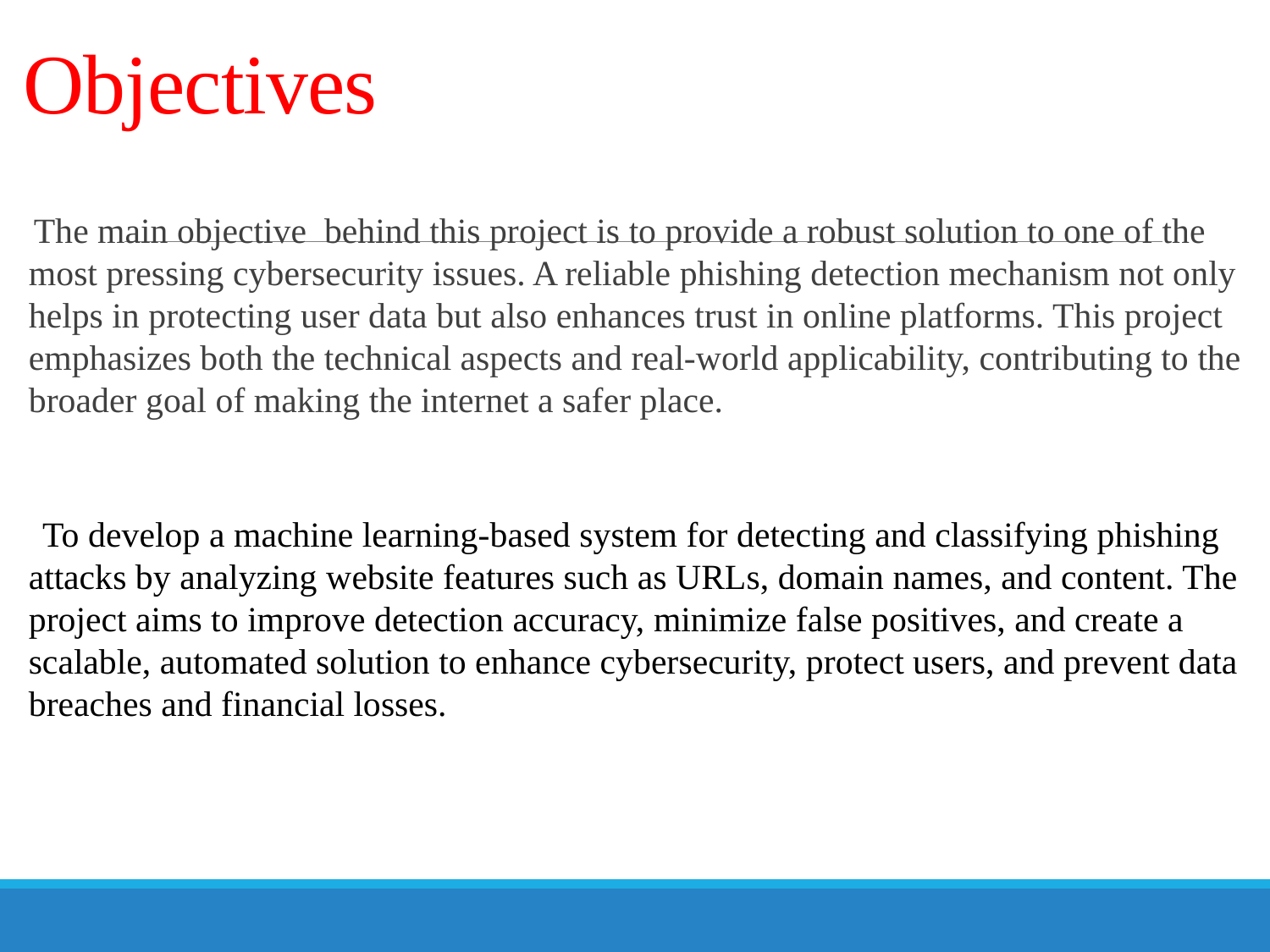

# Objectives

  The main objective  behind this project is to provide a robust solution to one of the most pressing cybersecurity issues. A reliable phishing detection mechanism not only helps in protecting user data but also enhances trust in online platforms. This project emphasizes both the technical aspects and real-world applicability, contributing to the broader goal of making the internet a safer place.

   To develop a machine learning-based system for detecting and classifying phishing attacks by analyzing website features such as URLs, domain names, and content. The project aims to improve detection accuracy, minimize false positives, and create a scalable, automated solution to enhance cybersecurity, protect users, and prevent data breaches and financial losses.